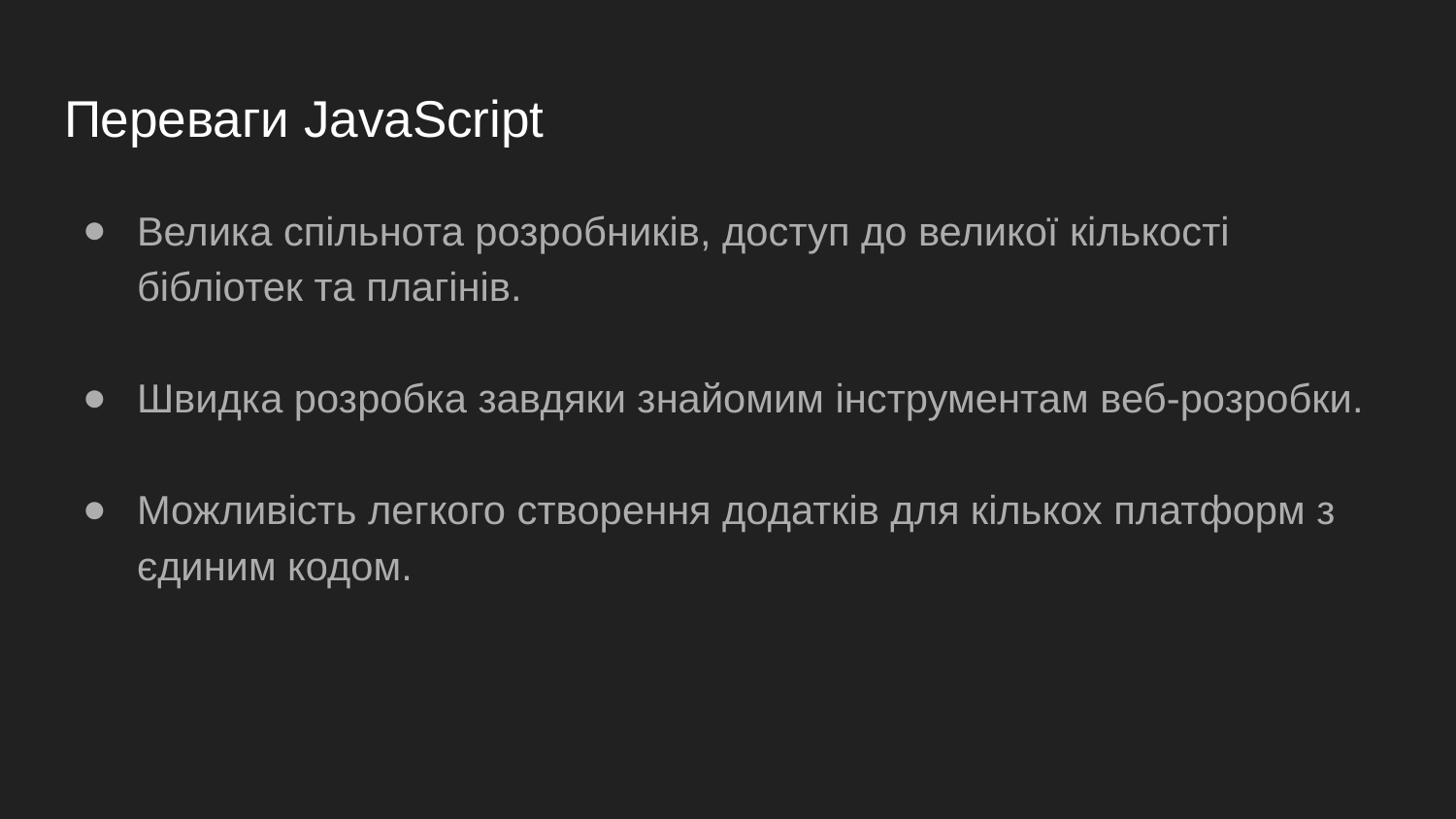

# Переваги JavaScript
Велика спільнота розробників, доступ до великої кількості бібліотек та плагінів.

Швидка розробка завдяки знайомим інструментам веб-розробки.

Можливість легкого створення додатків для кількох платформ з єдиним кодом.